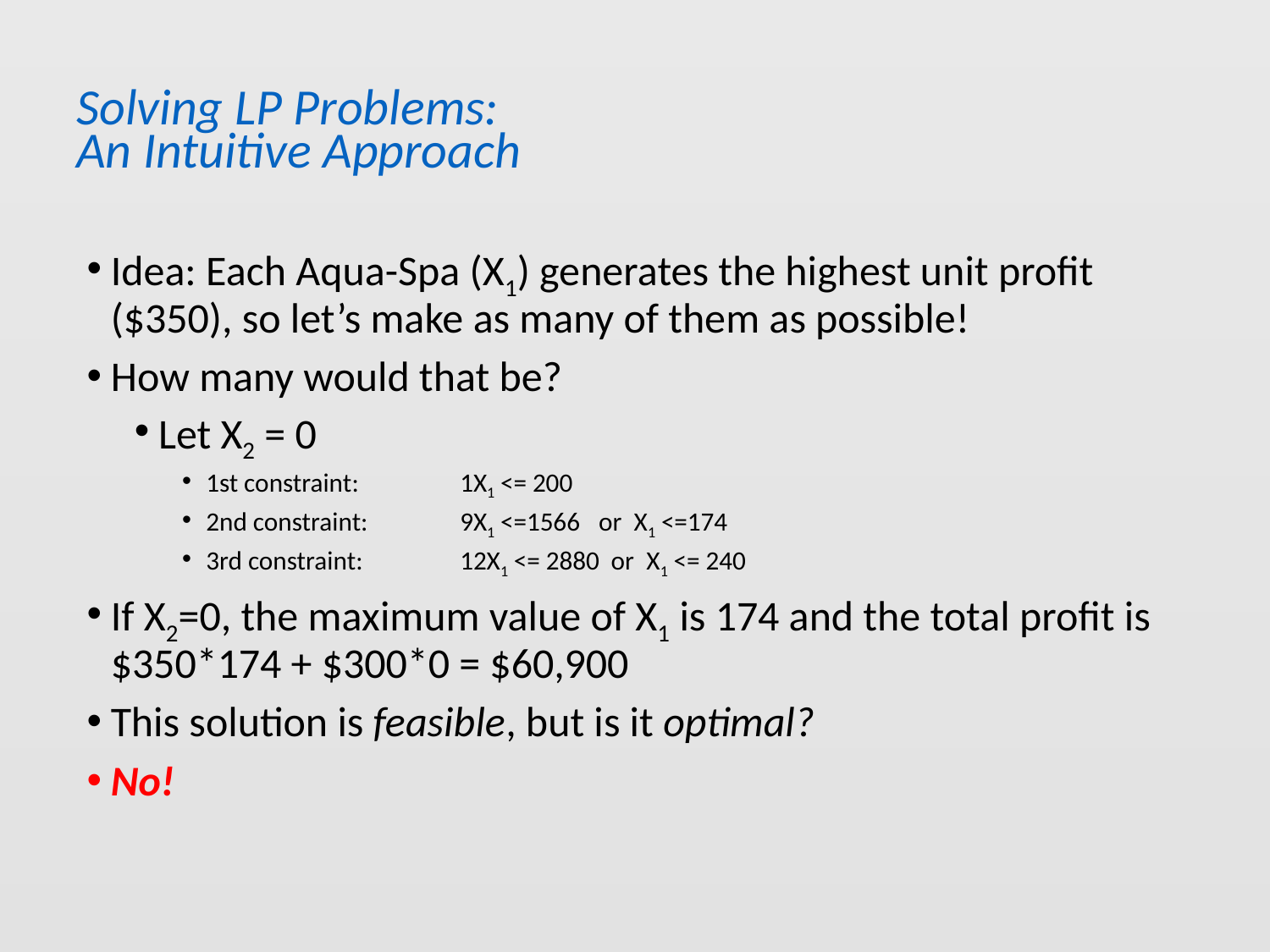

# Solving LP Problems: An Intuitive Approach
Idea: Each Aqua-Spa (X1) generates the highest unit profit ($350), so let’s make as many of them as possible!
How many would that be?
Let X2 = 0
1st constraint:	1X1 <= 200
2nd constraint:	9X1 <=1566	  or  X1 <=174
3rd constraint:	12X1 <= 2880  or  X1 <= 240
If X2=0, the maximum value of X1 is 174 and the total profit is $350*174 + $300*0 = $60,900
This solution is feasible, but is it optimal?
No!